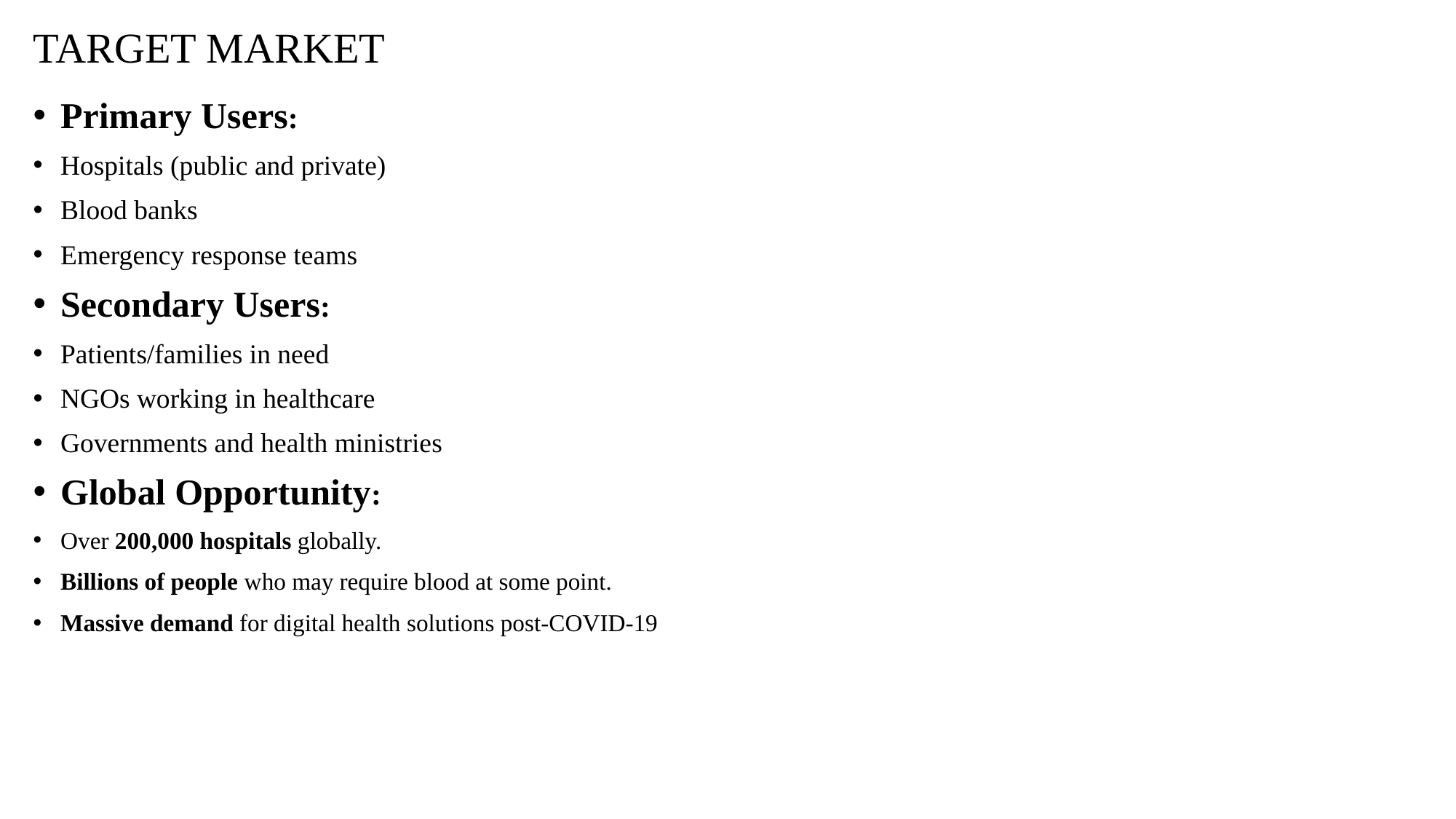

# TARGET MARKET
Primary Users:
Hospitals (public and private)
Blood banks
Emergency response teams
Secondary Users:
Patients/families in need
NGOs working in healthcare
Governments and health ministries
Global Opportunity:
Over 200,000 hospitals globally.
Billions of people who may require blood at some point.
Massive demand for digital health solutions post-COVID-19